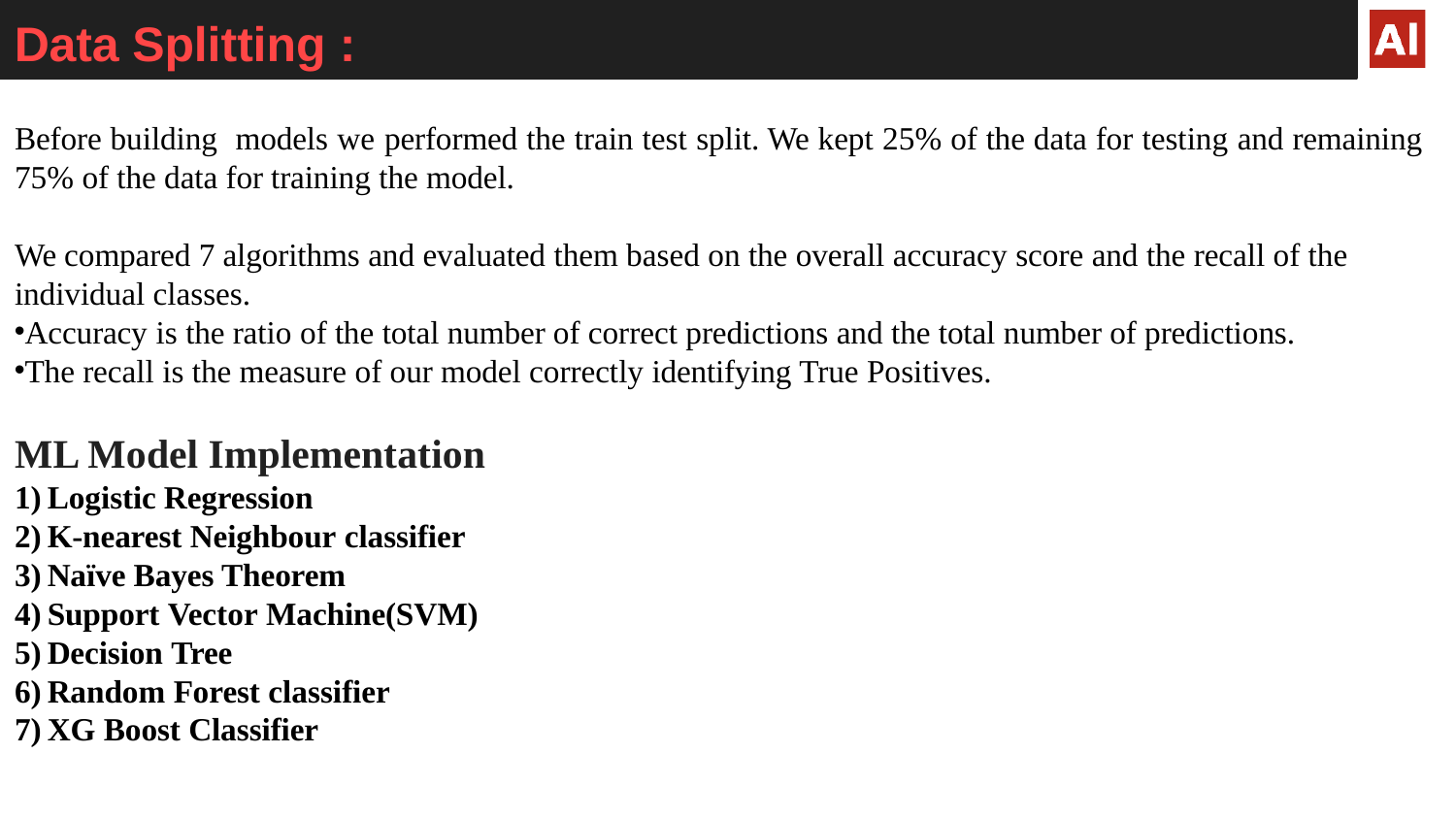

Data Splitting :
Before building  models we performed the train test split. We kept 25% of the data for testing and remaining  75% of the data for training the model.

We compared 7 algorithms and evaluated them based on the overall accuracy score and the recall of the
individual classes.
Accuracy is the ratio of the total number of correct predictions and the total number of predictions.
The recall is the measure of our model correctly identifying True Positives.

ML Model Implementation
Logistic Regression
K-nearest Neighbour classifier
Naïve Bayes Theorem
Support Vector Machine(SVM)
Decision Tree
Random Forest classifier
XG Boost Classifier